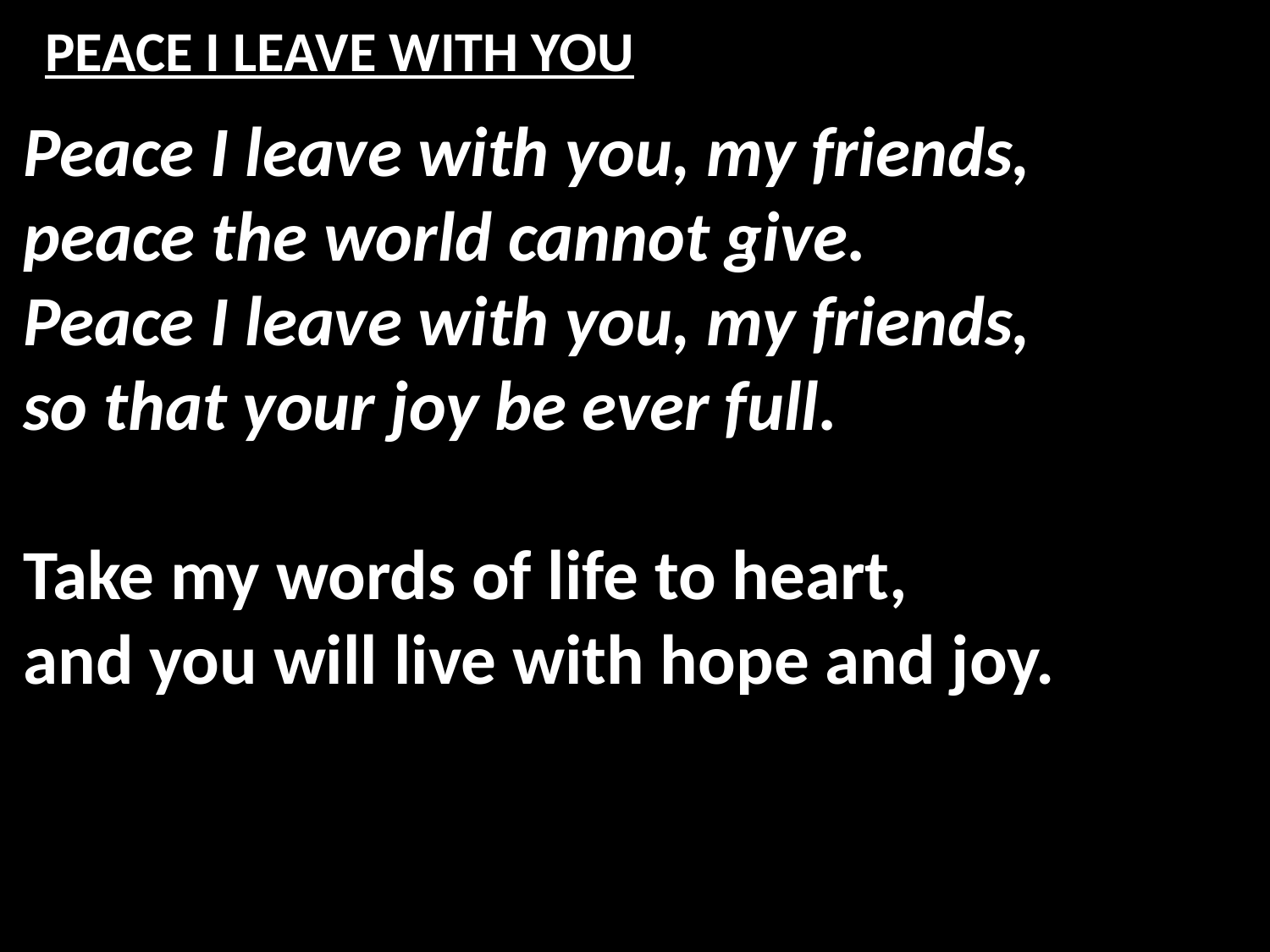

# PEACE I LEAVE WITH YOU
Peace I leave with you, my friends,
peace the world cannot give.
Peace I leave with you, my friends,
so that your joy be ever full.

Take my words of life to heart,
and you will live with hope and joy.